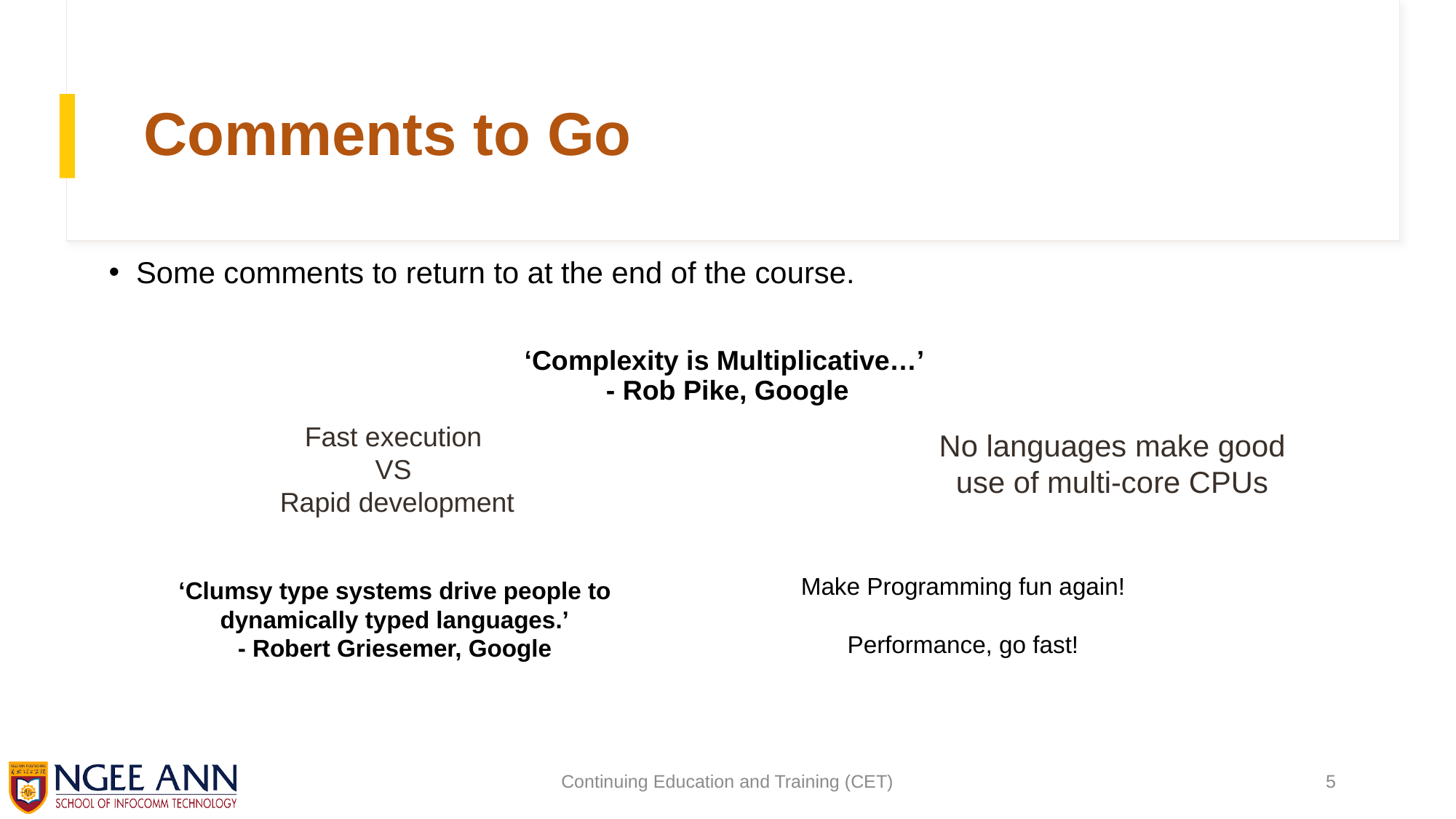

# Comments to Go
Some comments to return to at the end of the course.

‘Complexity is Multiplicative…’
- Rob Pike, Google

Fast execution
VS
Rapid development
No languages make good use of multi-core CPUs
Make Programming fun again!

Performance, go fast!

‘Clumsy type systems drive people to dynamically typed languages.’
- Robert Griesemer, Google

Continuing Education and Training (CET)
5